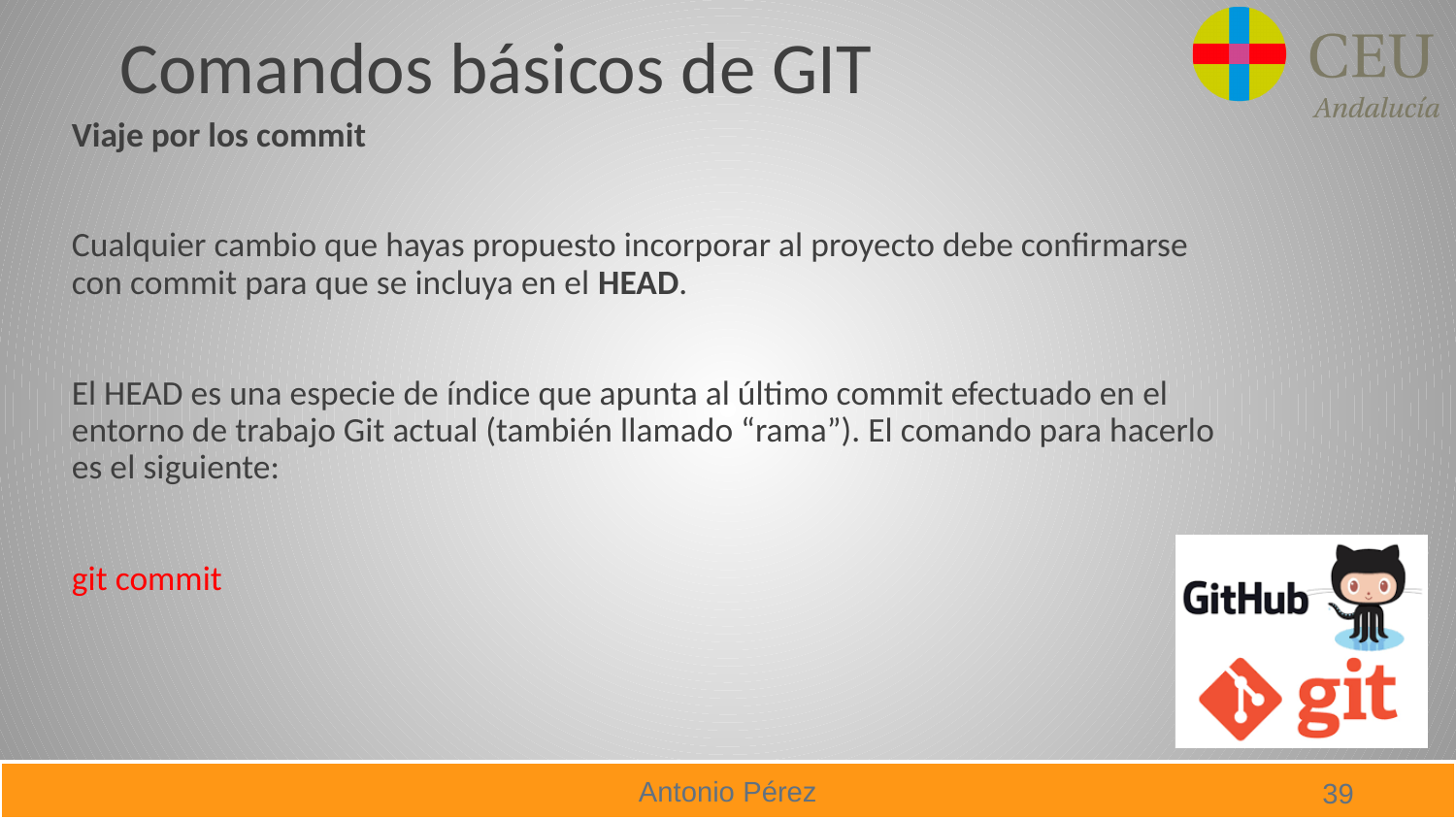

# Comandos básicos de GIT
Viaje por los commit

Cualquier cambio que hayas propuesto incorporar al proyecto debe confirmarse con commit para que se incluya en el HEAD.

El HEAD es una especie de índice que apunta al último commit efectuado en el entorno de trabajo Git actual (también llamado “rama”). El comando para hacerlo es el siguiente:

git commit